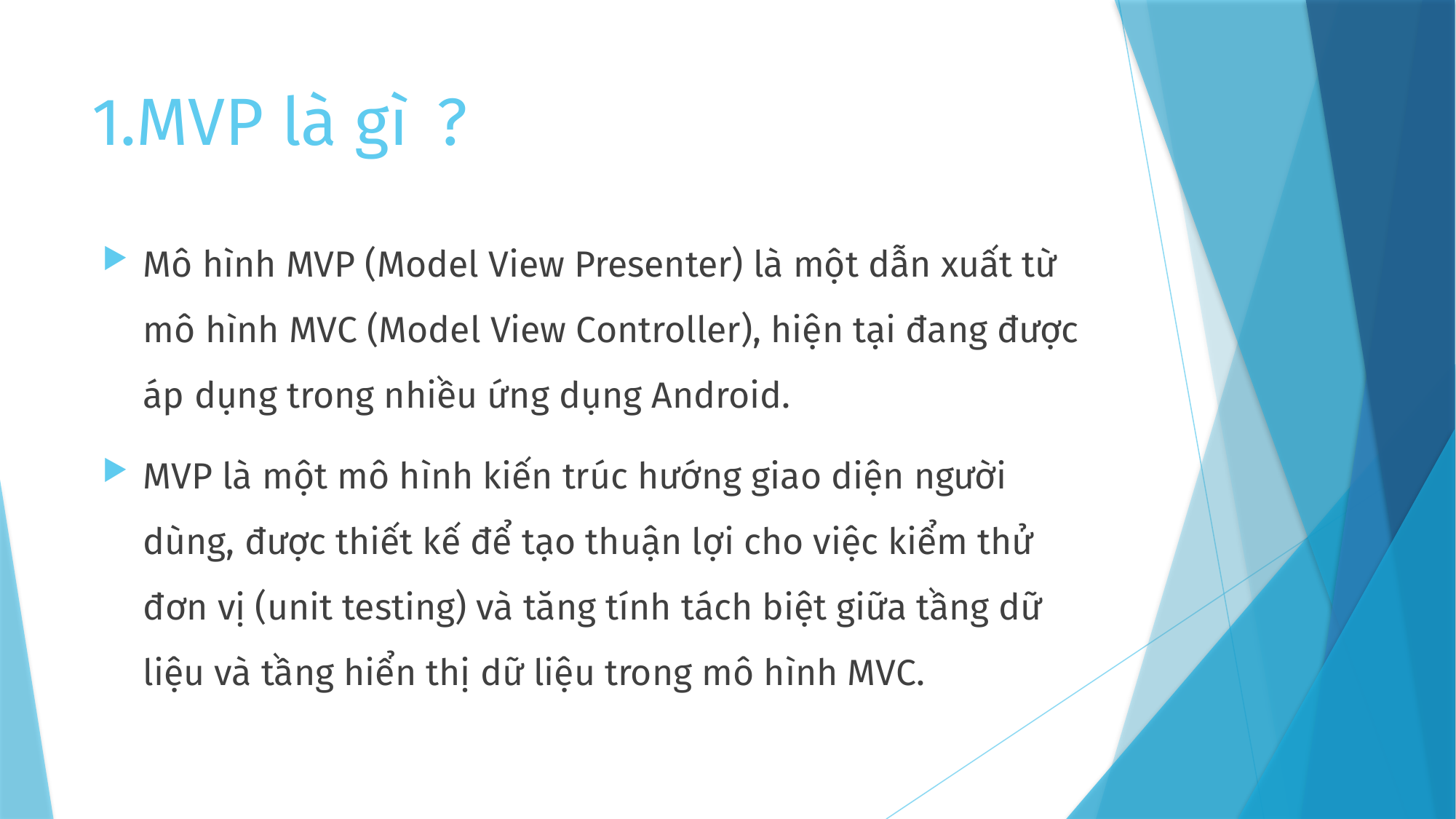

# 1.MVP là gì	 ?
Mô hình MVP (Model View Presenter) là một dẫn xuất từ mô hình MVC (Model View Controller), hiện tại đang được áp dụng trong nhiều ứng dụng Android.
MVP là một mô hình kiến trúc hướng giao diện người dùng, được thiết kế để tạo thuận lợi cho việc kiểm thử đơn vị (unit testing) và tăng tính tách biệt giữa tầng dữ liệu và tầng hiển thị dữ liệu trong mô hình MVC.